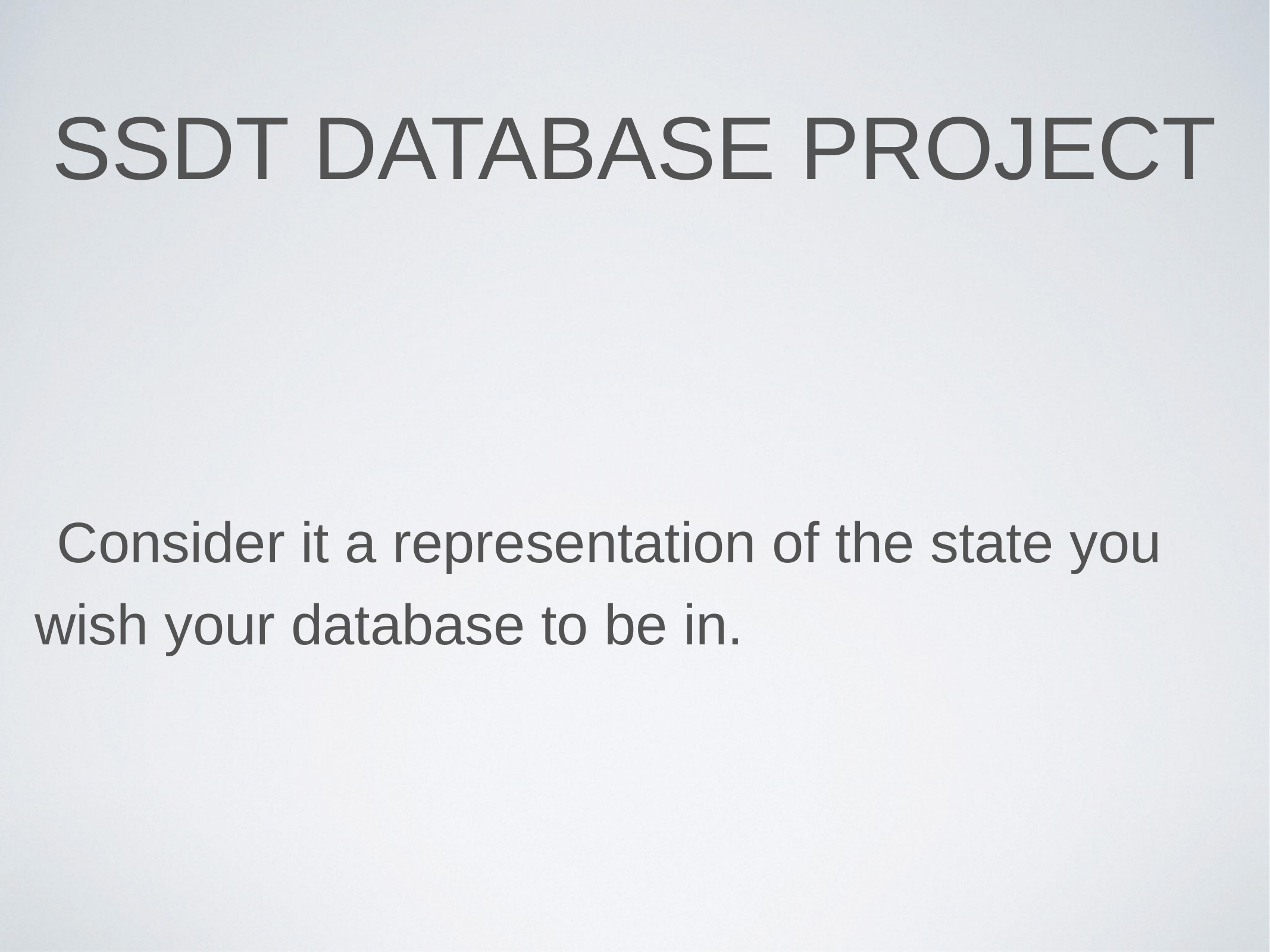

# SSDT Database Project
Consider it a representation of the state you wish your database to be in.